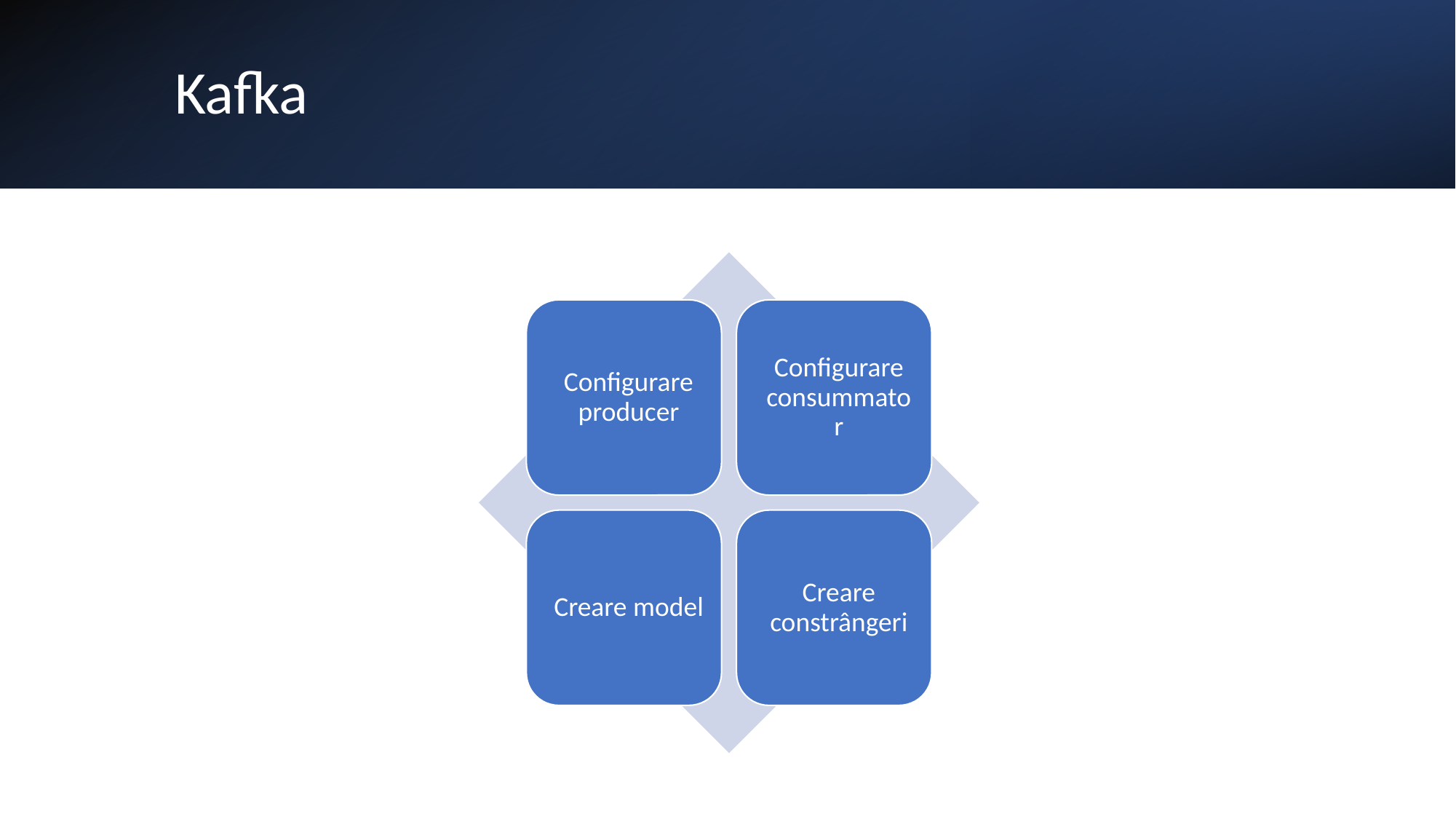

# Kafka
Configurare producer
Configurare consummator
Creare model
Creare constrângeri